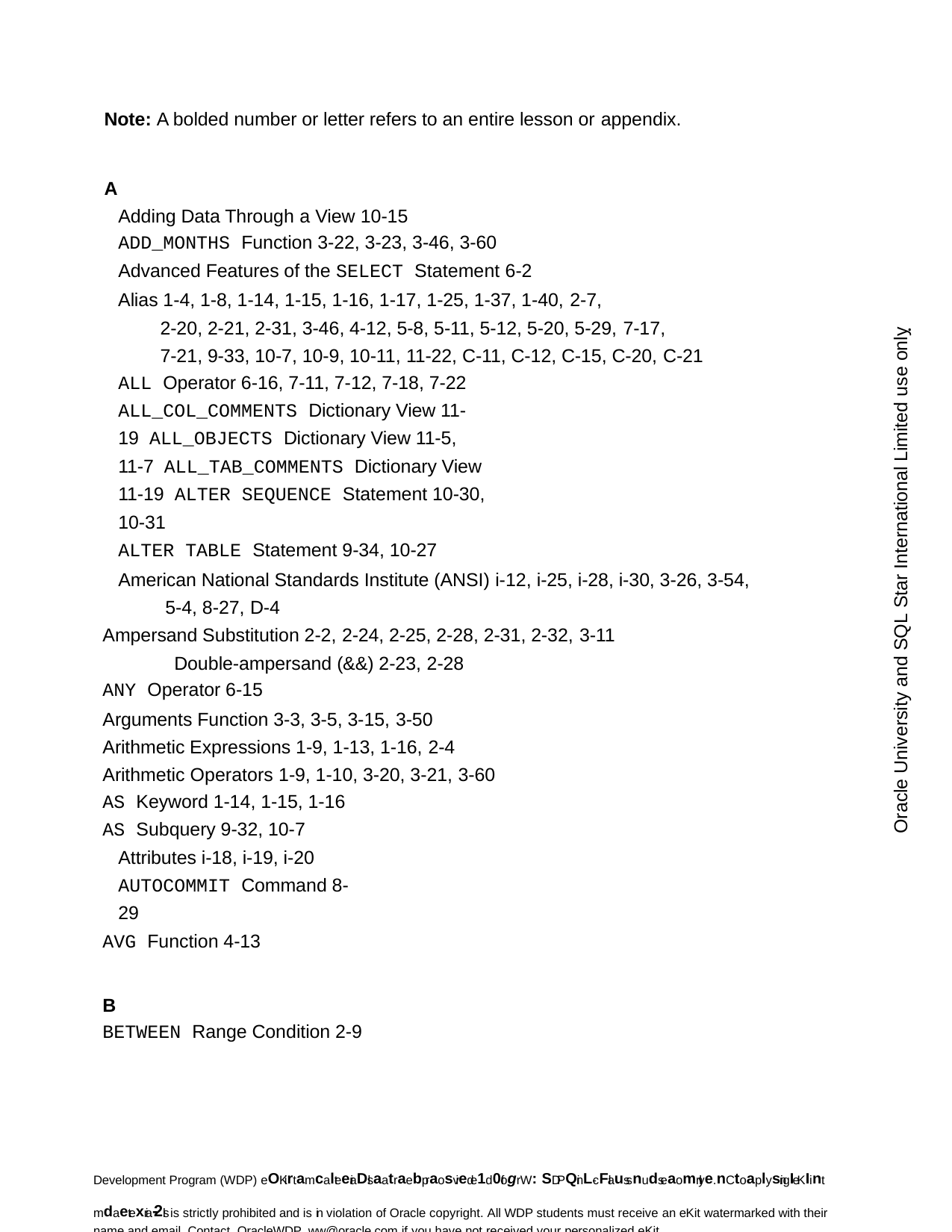

Note: A bolded number or letter refers to an entire lesson or appendix.

A
Adding Data Through a View 10-15
ADD_MONTHS Function 3-22, 3-23, 3-46, 3-60
Advanced Features of the SELECT Statement 6-2
Alias 1-4, 1-8, 1-14, 1-15, 1-16, 1-17, 1-25, 1-37, 1-40, 2-7,
2-20, 2-21, 2-31, 3-46, 4-12, 5-8, 5-11, 5-12, 5-20, 5-29, 7-17,
7-21, 9-33, 10-7, 10-9, 10-11, 11-22, C-11, C-12, C-15, C-20, C-21
ALL Operator 6-16, 7-11, 7-12, 7-18, 7-22
ALL_COL_COMMENTS Dictionary View 11-19  ALL_OBJECTS Dictionary View 11-5, 11-7  ALL_TAB_COMMENTS Dictionary View 11-19  ALTER SEQUENCE Statement 10-30, 10-31
ALTER TABLE Statement 9-34, 10-27
American National Standards Institute (ANSI) i-12, i-25, i-28, i-30, 3-26, 3-54,  5-4, 8-27, D-4
Ampersand Substitution 2-2, 2-24, 2-25, 2-28, 2-31, 2-32, 3-11
Double-ampersand (&&) 2-23, 2-28
ANY Operator 6-15
Arguments Function 3-3, 3-5, 3-15, 3-50
Arithmetic Expressions 1-9, 1-13, 1-16, 2-4
Arithmetic Operators 1-9, 1-10, 3-20, 3-21, 3-60
AS Keyword 1-14, 1-15, 1-16
AS Subquery 9-32, 10-7  Attributes i-18, i-19, i-20  AUTOCOMMIT Command 8-29
AVG Function 4-13

B
BETWEEN Range Condition 2-9
Oracle University and SQL Star International Limited use onlyฺ
Development Program (WDP) eOKirtamcalteeriaDlsaatraebpraosviede1d 0fogr W: SDPQinL-cFlaussnudseaomnlye.nCtoaplysingI eKIint mdaetexria-2ls is strictly prohibited and is in  violation of Oracle copyright. All WDP students must receive an eKit watermarked with their name and email. Contact  OracleWDP_ww@oracle.com if you have not received your personalized eKit.